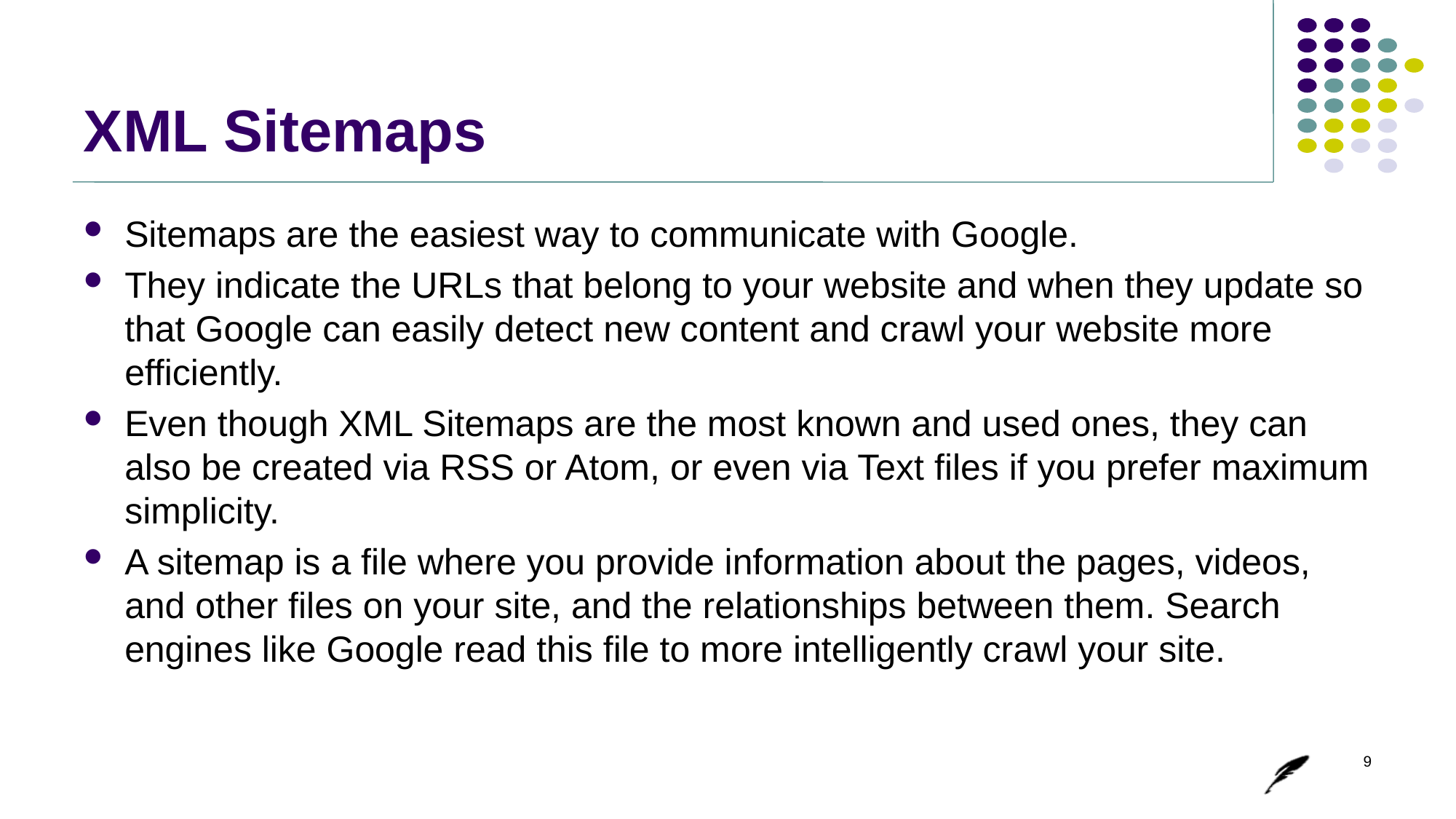

# XML Sitemaps
Sitemaps are the easiest way to communicate with Google.
They indicate the URLs that belong to your website and when they update so that Google can easily detect new content and crawl your website more efficiently.
Even though XML Sitemaps are the most known and used ones, they can also be created via RSS or Atom, or even via Text files if you prefer maximum simplicity.
A sitemap is a file where you provide information about the pages, videos, and other files on your site, and the relationships between them. Search engines like Google read this file to more intelligently crawl your site.
9